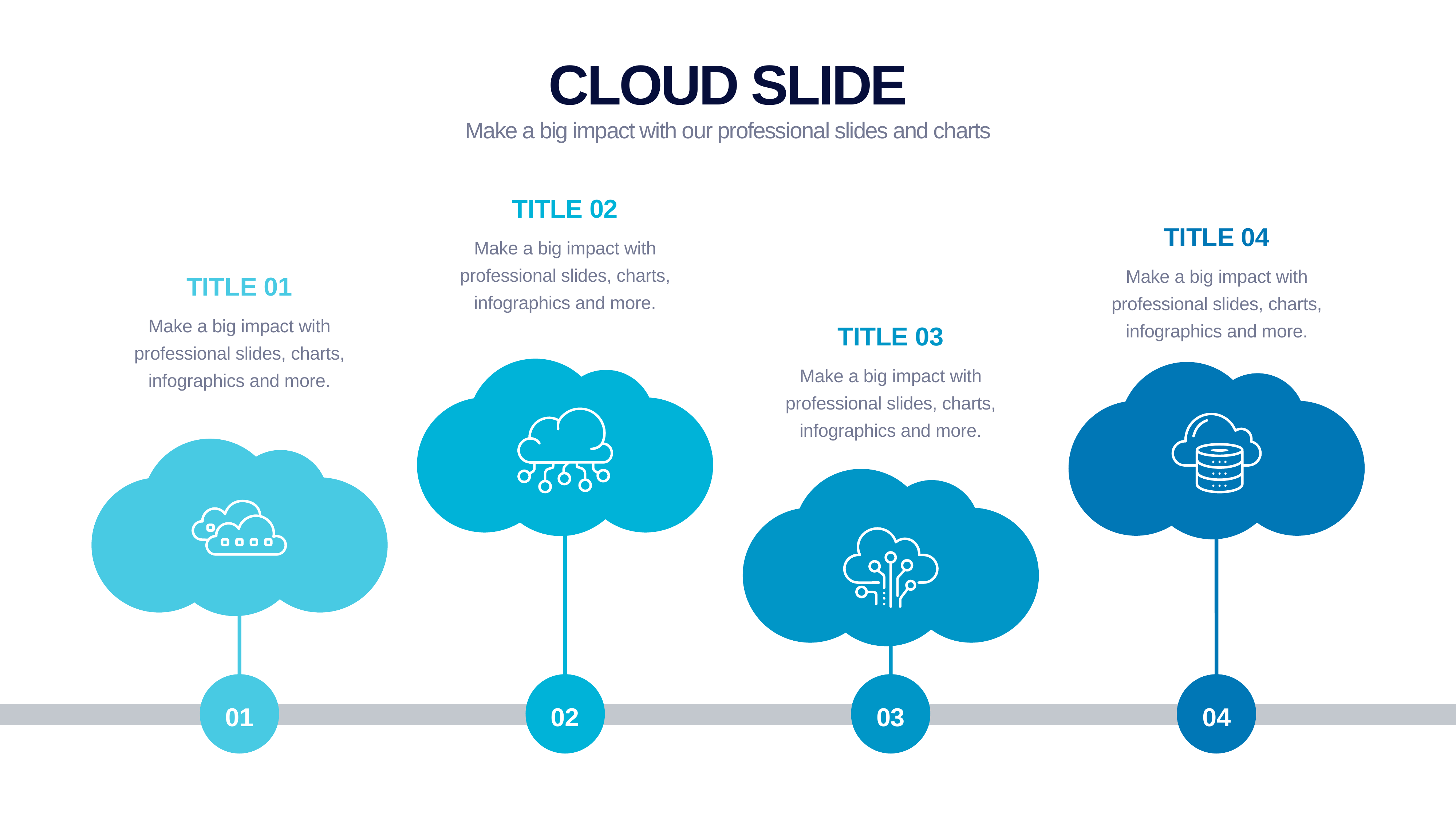

CLOUD SLIDE
Make a big impact with our professional slides and charts
TITLE 02
TITLE 04
Make a big impact with professional slides, charts, infographics and more.
Make a big impact with professional slides, charts, infographics and more.
TITLE 01
Make a big impact with professional slides, charts, infographics and more.
TITLE 03
Make a big impact with professional slides, charts, infographics and more.

01
02
03
04